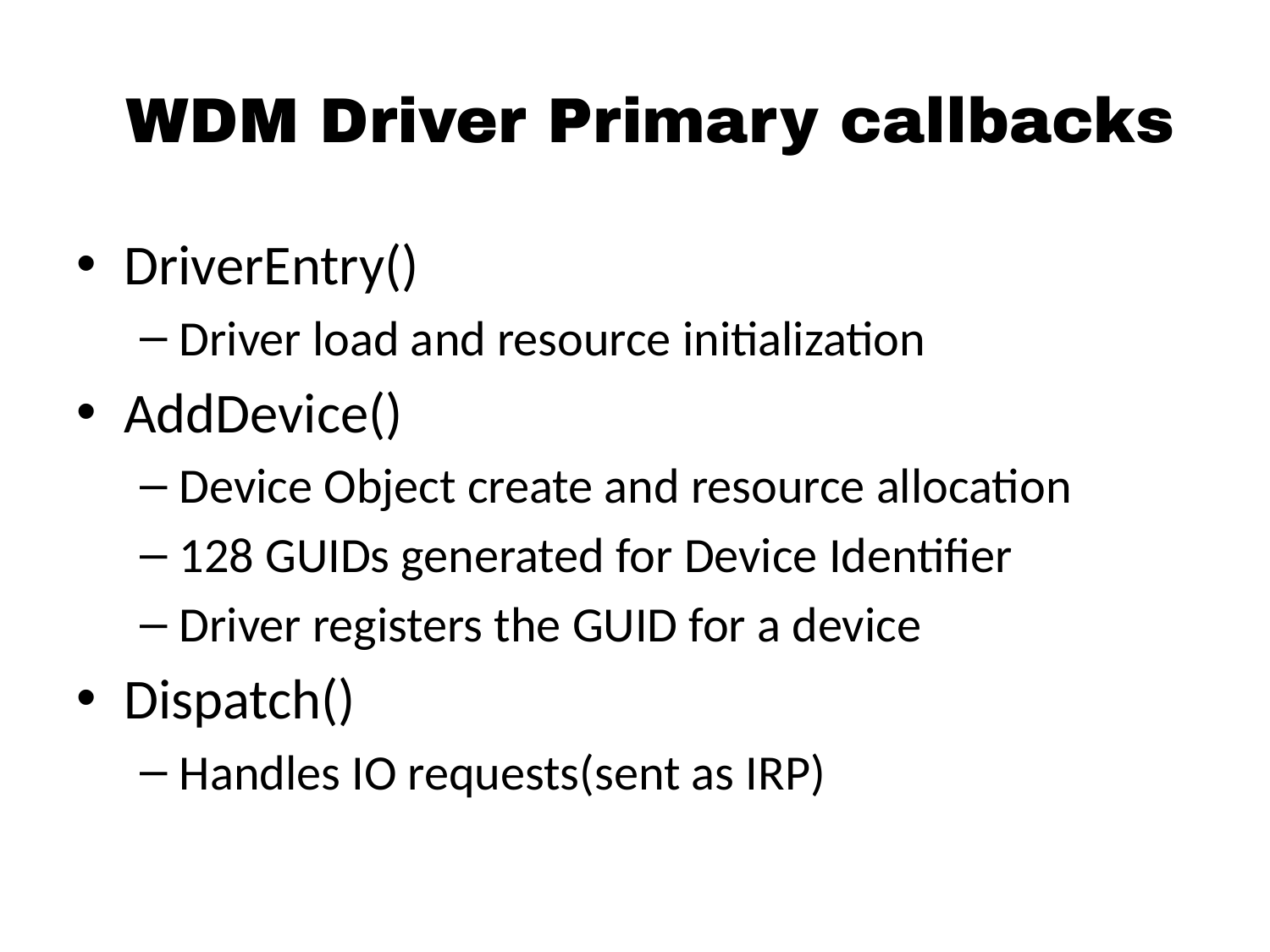

# WDM Driver Primary callbacks
DriverEntry()
Driver load and resource initialization
AddDevice()
Device Object create and resource allocation
128 GUIDs generated for Device Identifier
Driver registers the GUID for a device
Dispatch()
Handles IO requests(sent as IRP)